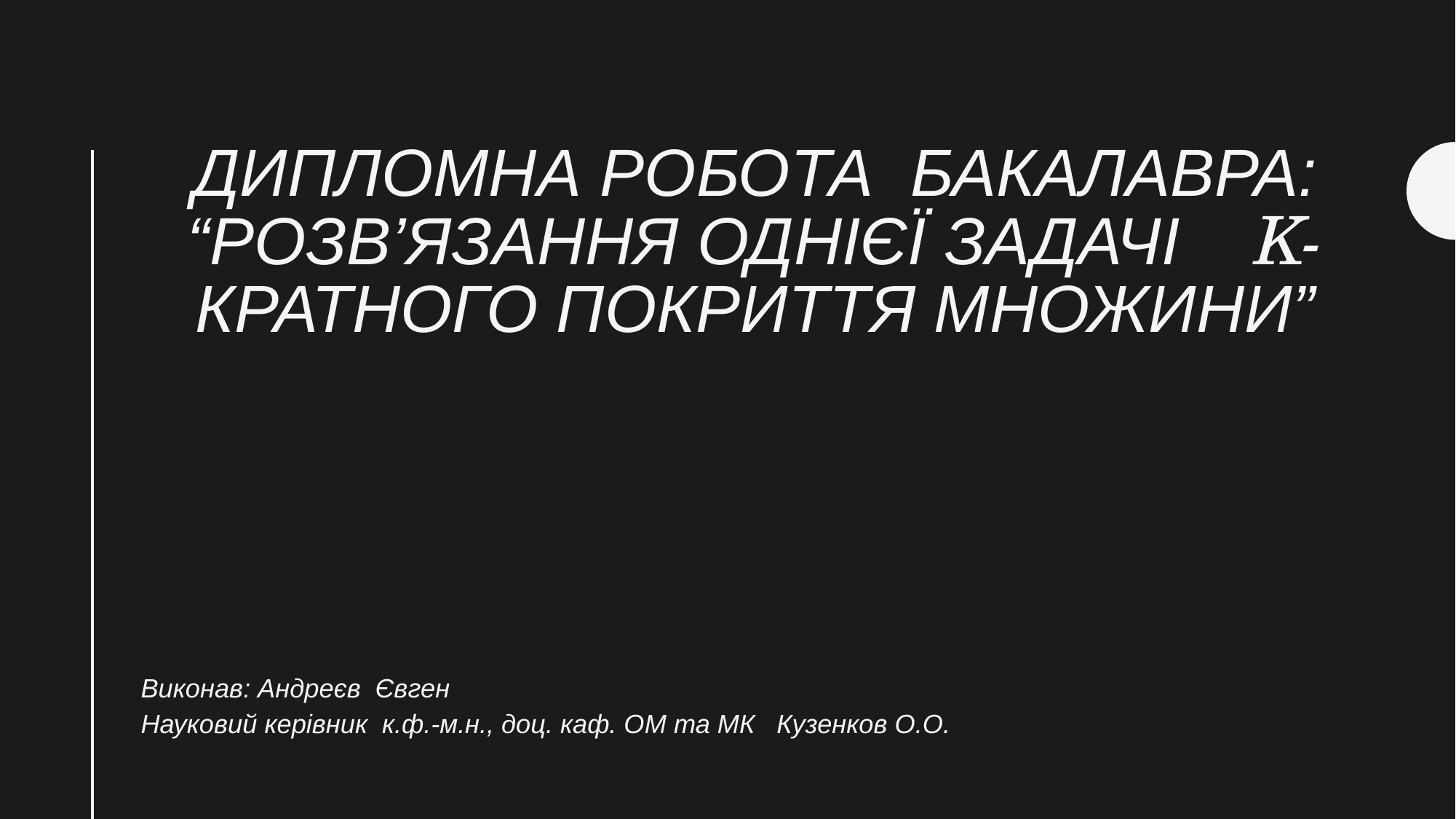

# Дипломна робота  бакалавра: “Розв’язання однієї задачі    k-кратного покриття множини”
Виконав: Андреєв  Євген
Науковий керівник  к.ф.-м.н., доц. каф. ОМ та МК   Кузенков О.О.